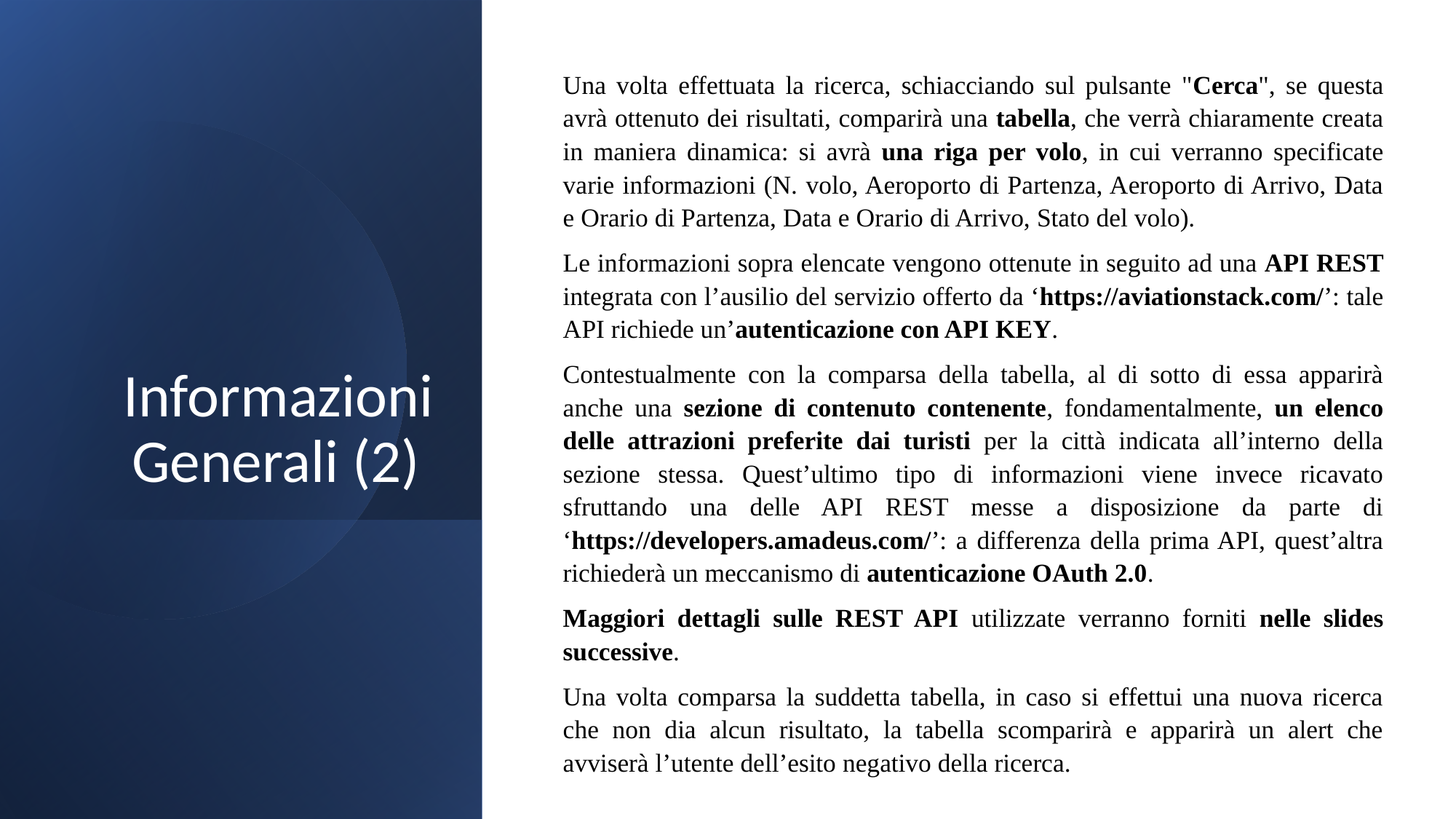

Una volta effettuata la ricerca, schiacciando sul pulsante "Cerca", se questa avrà ottenuto dei risultati, comparirà una tabella, che verrà chiaramente creata in maniera dinamica: si avrà una riga per volo, in cui verranno specificate varie informazioni (N. volo, Aeroporto di Partenza, Aeroporto di Arrivo, Data e Orario di Partenza, Data e Orario di Arrivo, Stato del volo).
Le informazioni sopra elencate vengono ottenute in seguito ad una API REST integrata con l’ausilio del servizio offerto da ‘https://aviationstack.com/’: tale API richiede un’autenticazione con API KEY.
Contestualmente con la comparsa della tabella, al di sotto di essa apparirà anche una sezione di contenuto contenente, fondamentalmente, un elenco delle attrazioni preferite dai turisti per la città indicata all’interno della sezione stessa. Quest’ultimo tipo di informazioni viene invece ricavato sfruttando una delle API REST messe a disposizione da parte di ‘https://developers.amadeus.com/’: a differenza della prima API, quest’altra richiederà un meccanismo di autenticazione OAuth 2.0.
Maggiori dettagli sulle REST API utilizzate verranno forniti nelle slides successive.
Una volta comparsa la suddetta tabella, in caso si effettui una nuova ricerca che non dia alcun risultato, la tabella scomparirà e apparirà un alert che avviserà l’utente dell’esito negativo della ricerca.

# Informazioni Generali (2)